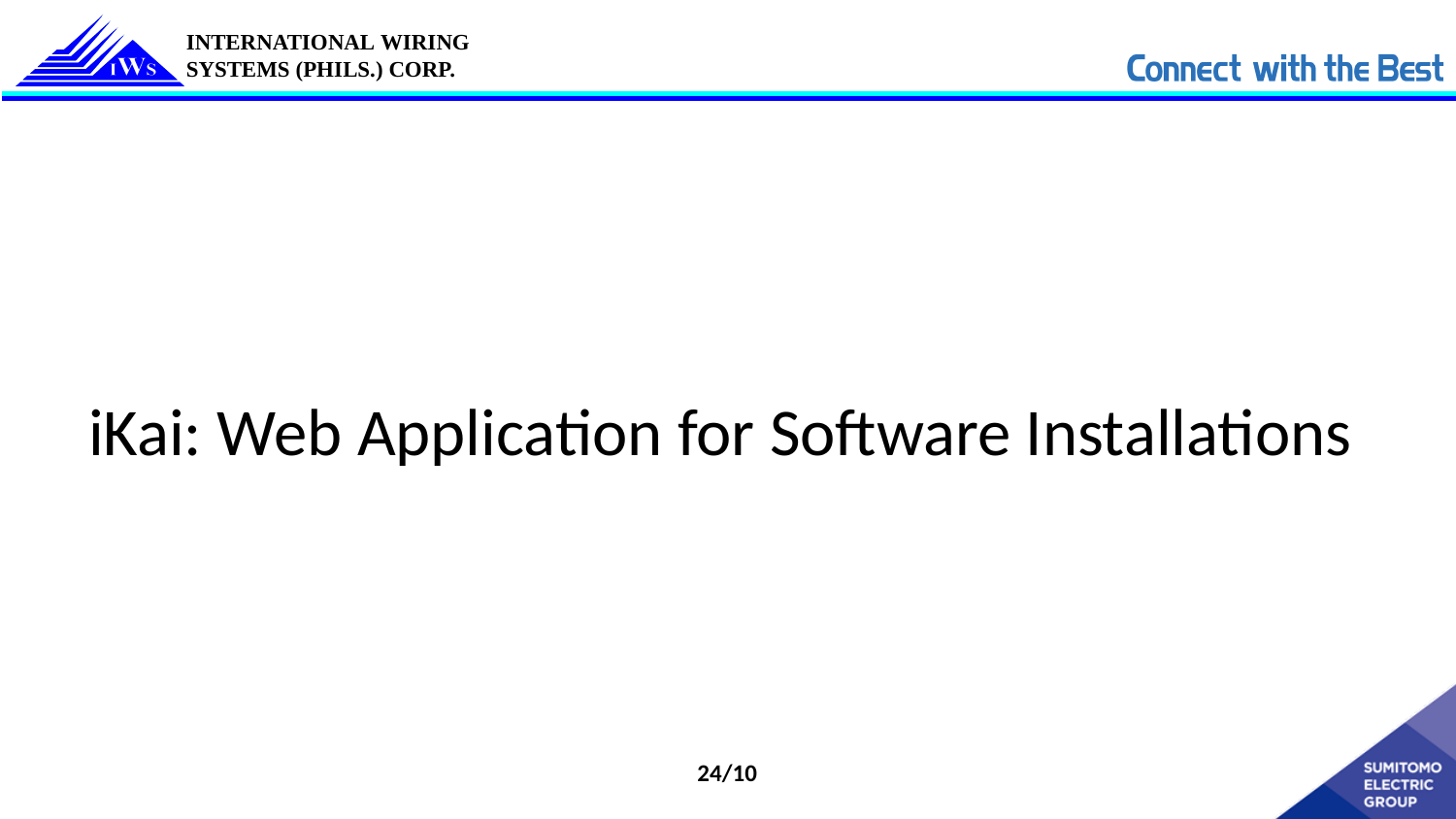

# iKai: Web Application for Software Installations